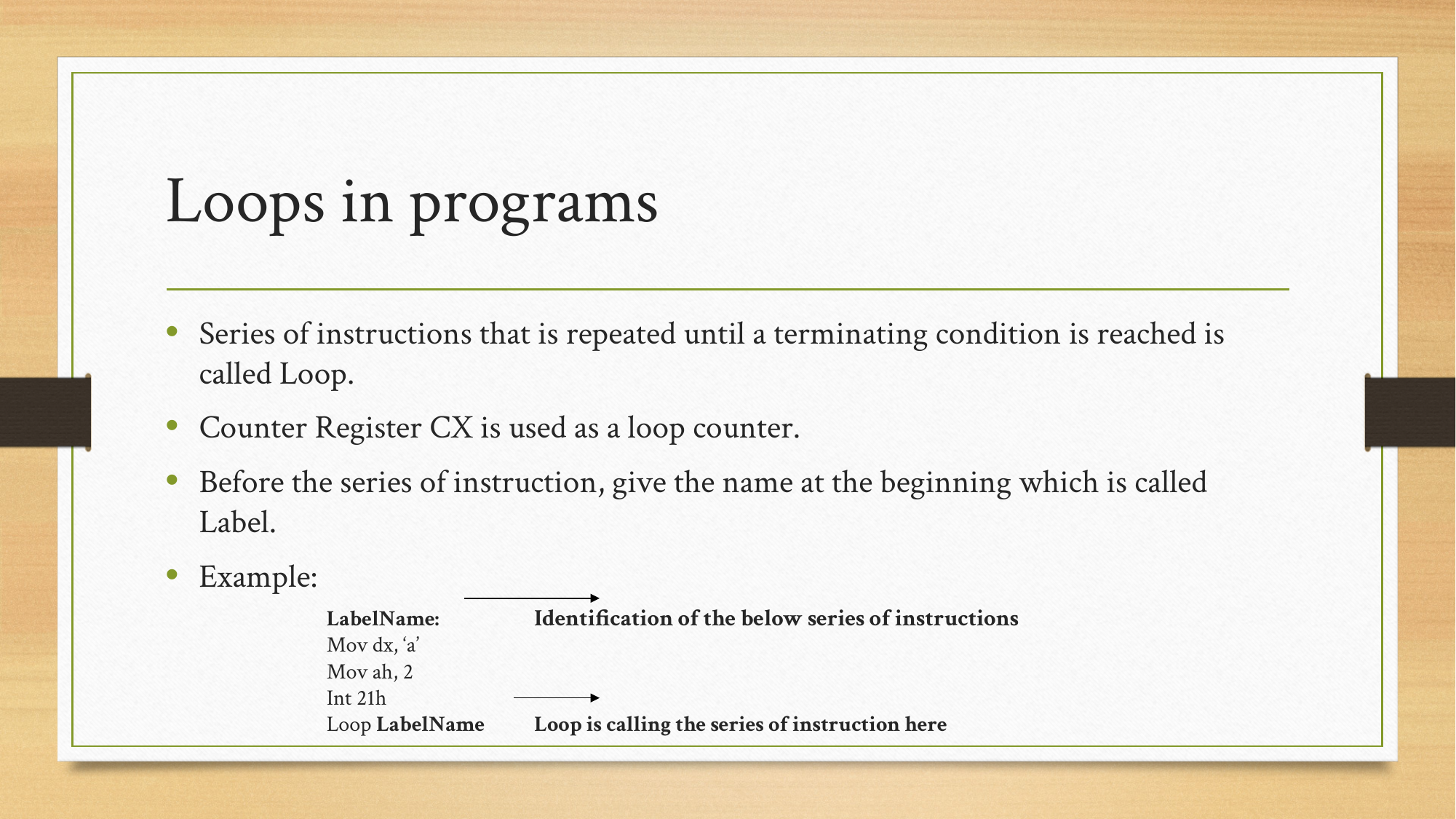

# Loops in programs
Series of instructions that is repeated until a terminating condition is reached is called Loop.
Counter Register CX is used as a loop counter.
Before the series of instruction, give the name at the beginning which is called Label.
Example:
LabelName:			  Identification of the below series of instructions
Mov dx, ‘a’
Mov ah, 2
Int 21h
Loop LabelName		  Loop is calling the series of instruction here